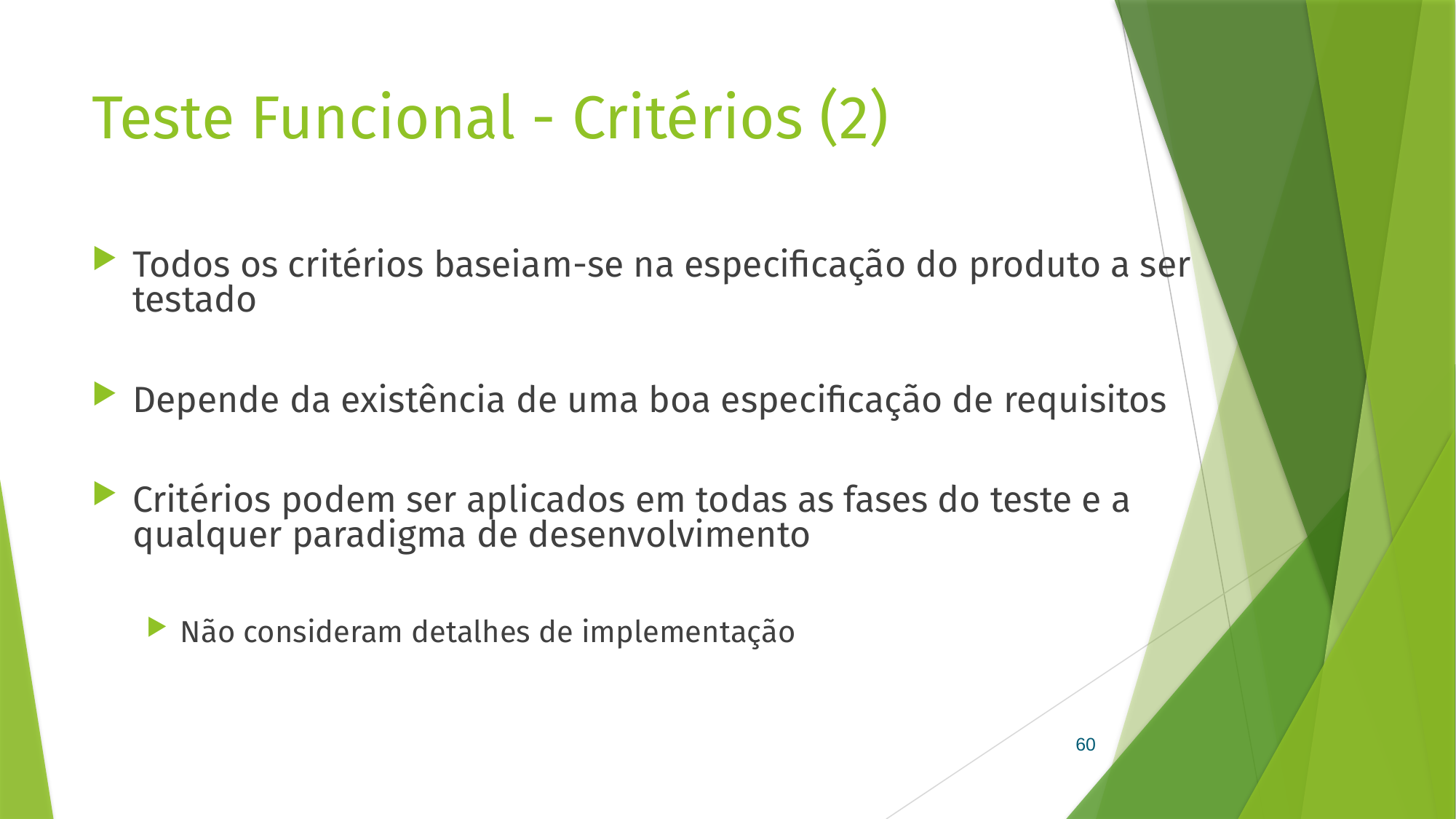

# Teste Funcional - Critérios (2)
Todos os critérios baseiam-se na especificação do produto a ser testado

Depende da existência de uma boa especificação de requisitos

Critérios podem ser aplicados em todas as fases do teste e a qualquer paradigma de desenvolvimento

Não consideram detalhes de implementação
60